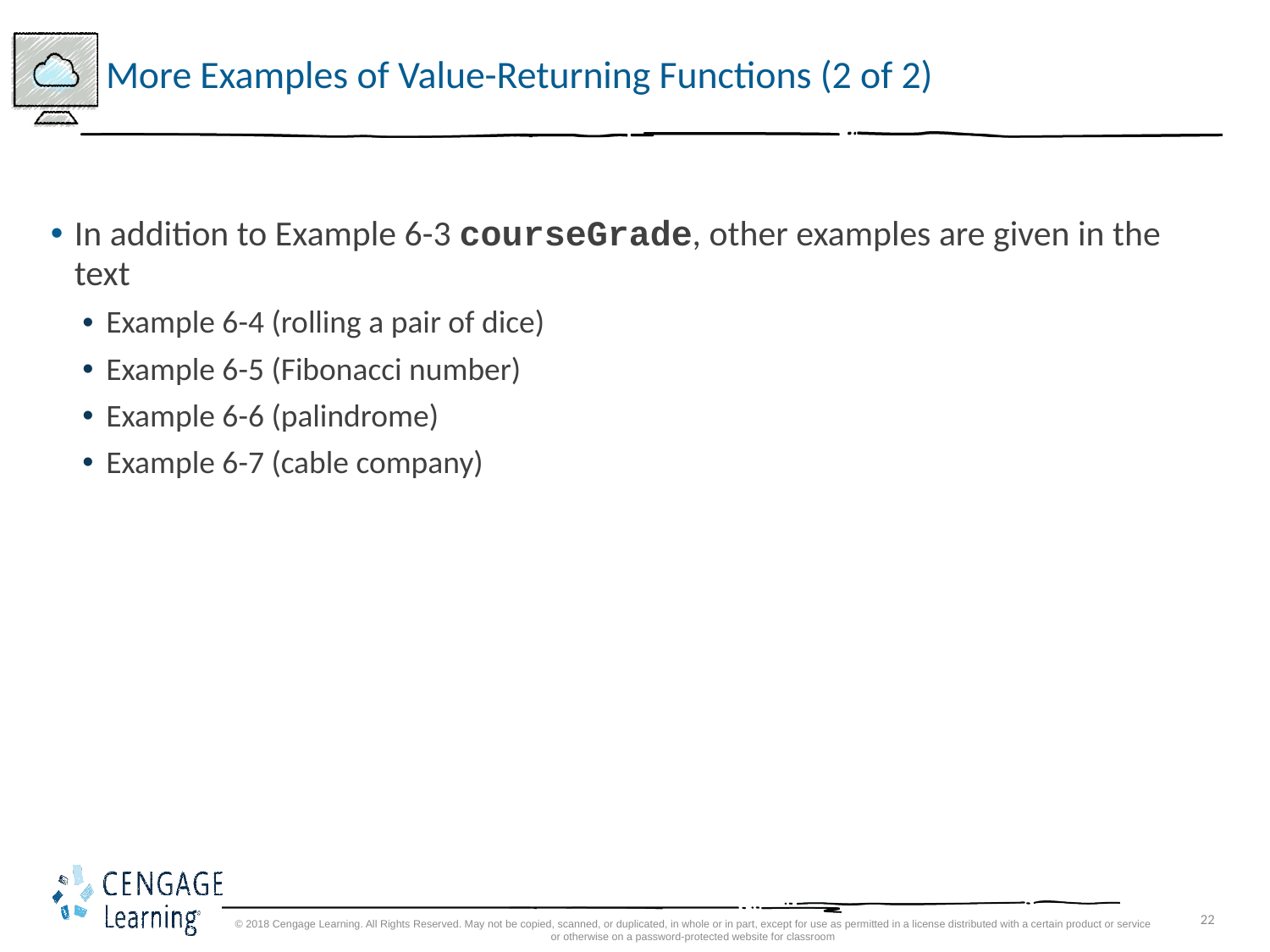

# More Examples of Value-Returning Functions (2 of 2)
In addition to Example 6-3 courseGrade, other examples are given in the text
Example 6-4 (rolling a pair of dice)
Example 6-5 (Fibonacci number)
Example 6-6 (palindrome)
Example 6-7 (cable company)
© 2018 Cengage Learning. All Rights Reserved. May not be copied, scanned, or duplicated, in whole or in part, except for use as permitted in a license distributed with a certain product or service or otherwise on a password-protected website for classroom